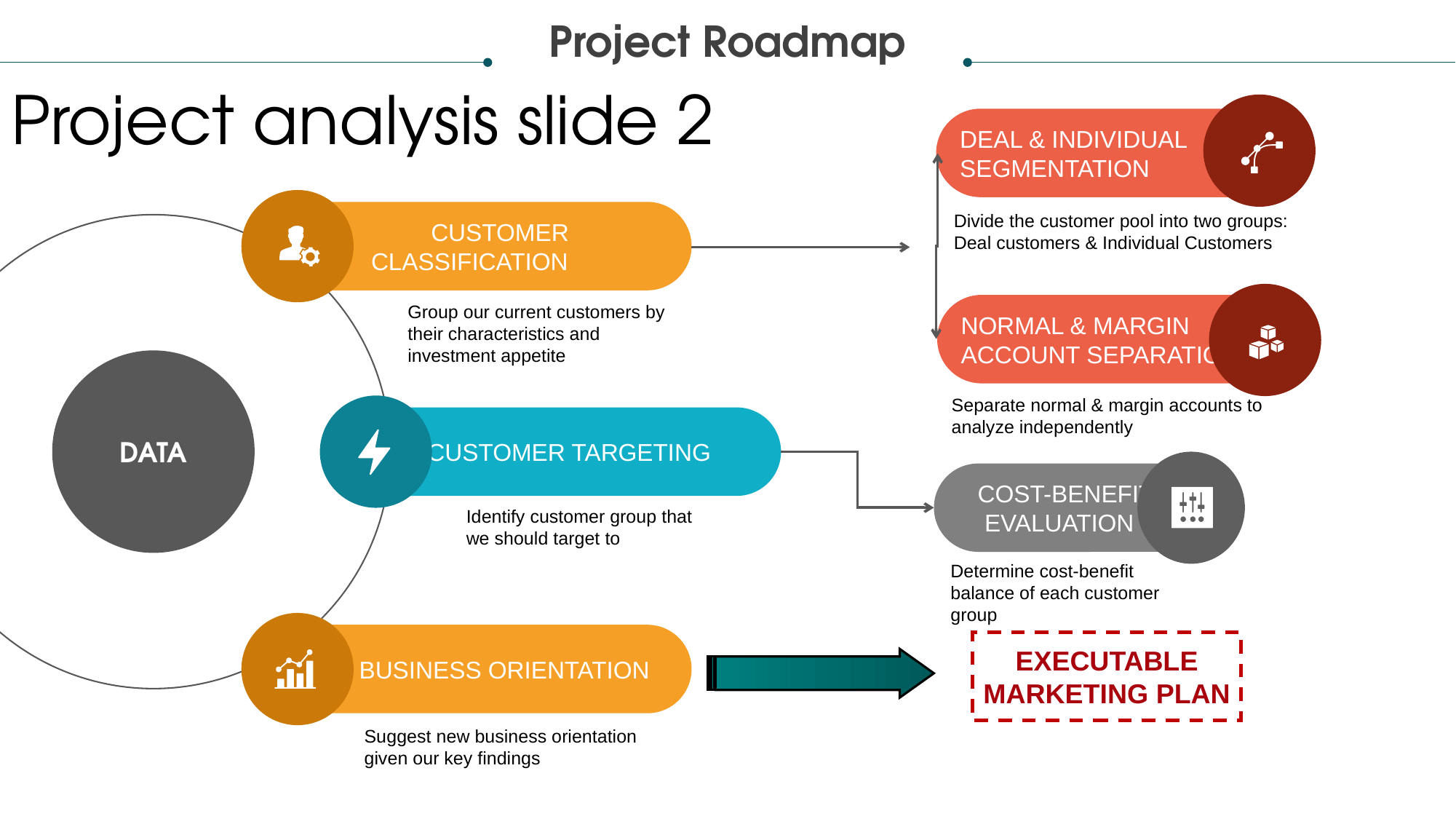

Project Roadmap
Project analysis slide 2

DEAL & INDIVIDUAL SEGMENTATION
Divide the customer pool into two groups:
Deal customers & Individual Customers

        CUSTOMER CLASSIFICATION

NORMAL & MARGIN
ACCOUNT SEPARATION
Separate normal & margin accounts to analyze independently
Group our current customers by their characteristics and investment appetite

DATA

  CUSTOMER TARGETING

   COST-BENEFIT
    EVALUATION

Identify customer group that we should target to
Determine cost-benefit balance of each customer group

            BUSINESS ORIENTATION
EXECUTABLE MARKETING PLAN

Suggest new business orientation given our key findings